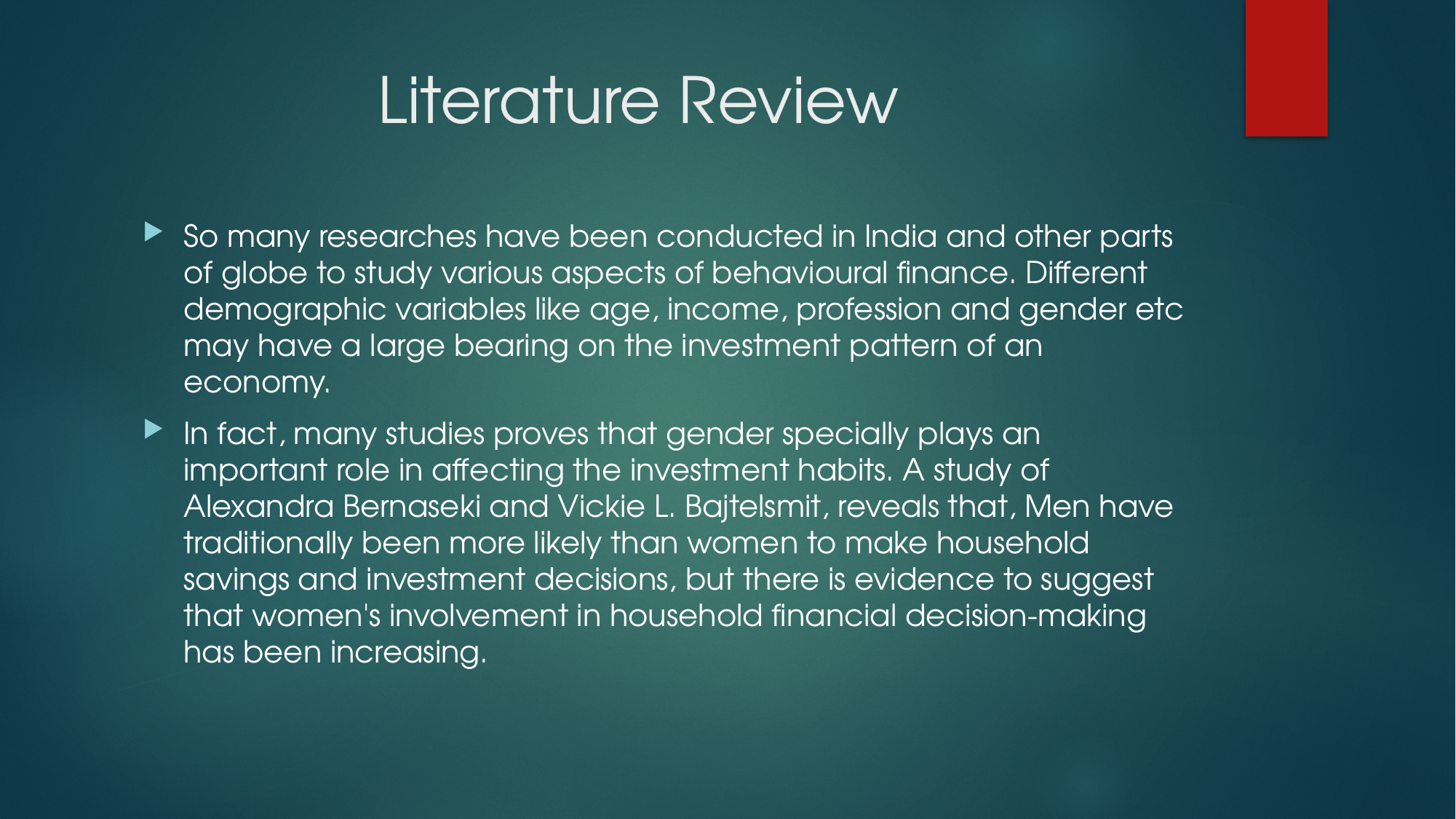

# Literature Review
So many researches have been conducted in India and other parts of globe to study various aspects of behavioural finance. Different demographic variables like age, income, profession and gender etc may have a large bearing on the investment pattern of an economy.
In fact, many studies proves that gender specially plays an important role in affecting the investment habits. A study of Alexandra Bernaseki and Vickie L. Bajtelsmit, reveals that, Men have traditionally been more likely than women to make household savings and investment decisions, but there is evidence to suggest that women's involvement in household financial decision-making has been increasing.